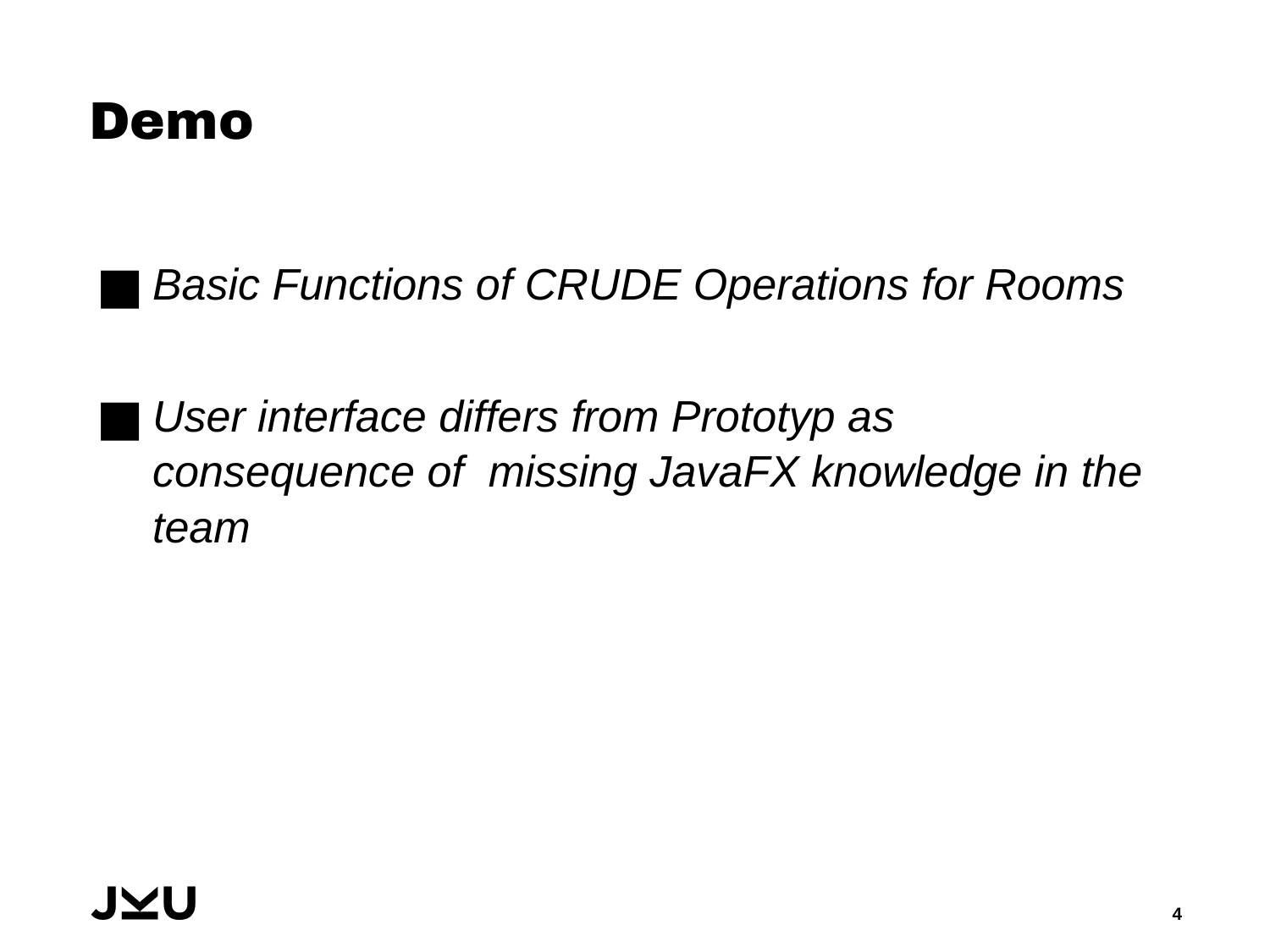

# Demo
Basic Functions of CRUDE Operations for Rooms

User interface differs from Prototyp as consequence of  missing JavaFX knowledge in the team

4